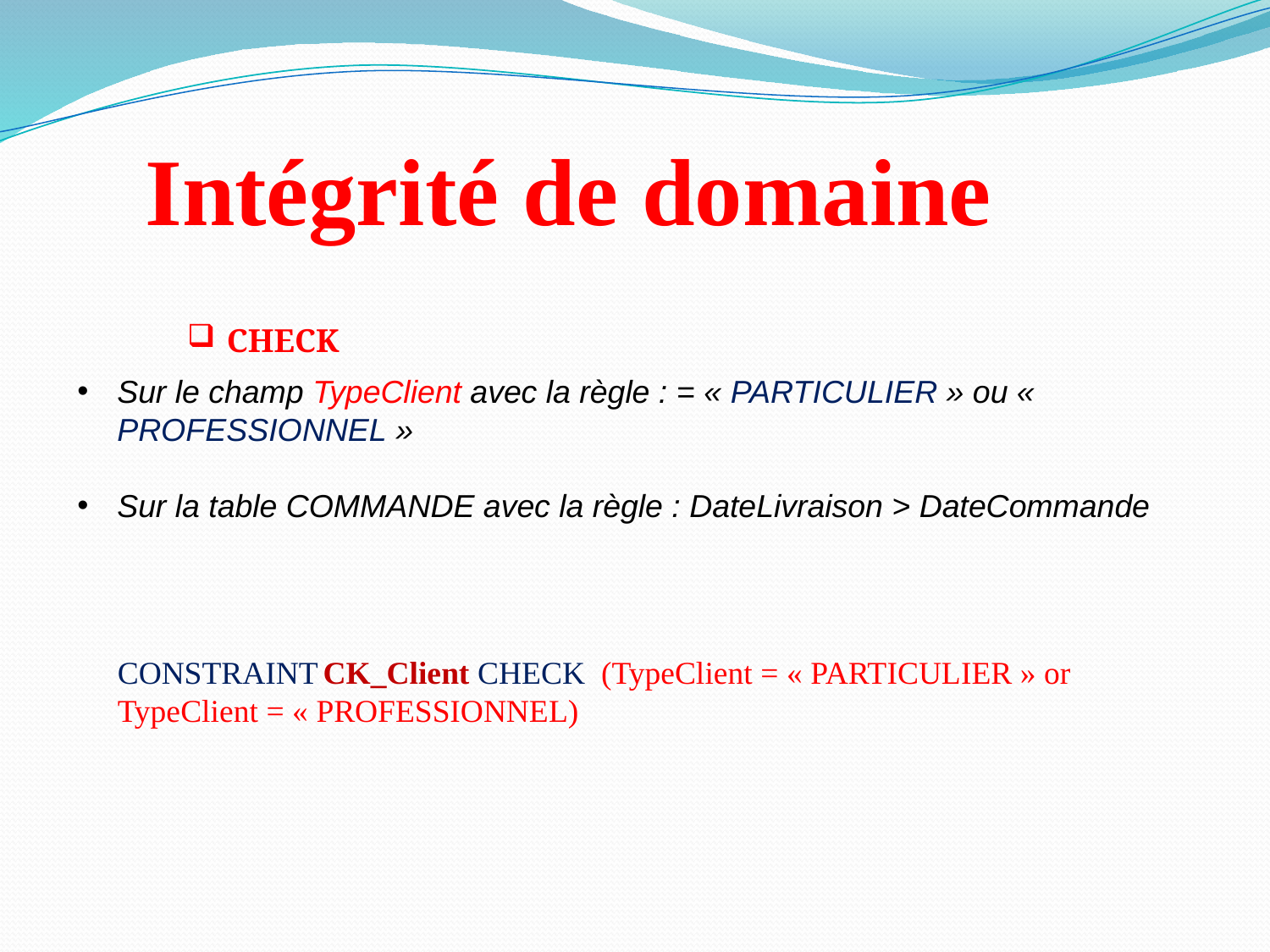

# Intégrité de domaine
CHECK
Sur le champ TypeClient avec la règle : = « PARTICULIER » ou « PROFESSIONNEL »

Sur la table COMMANDE avec la règle : DateLivraison > DateCommande
CONSTRAINT CK_Client CHECK  (TypeClient = « PARTICULIER » or TypeClient = « PROFESSIONNEL)